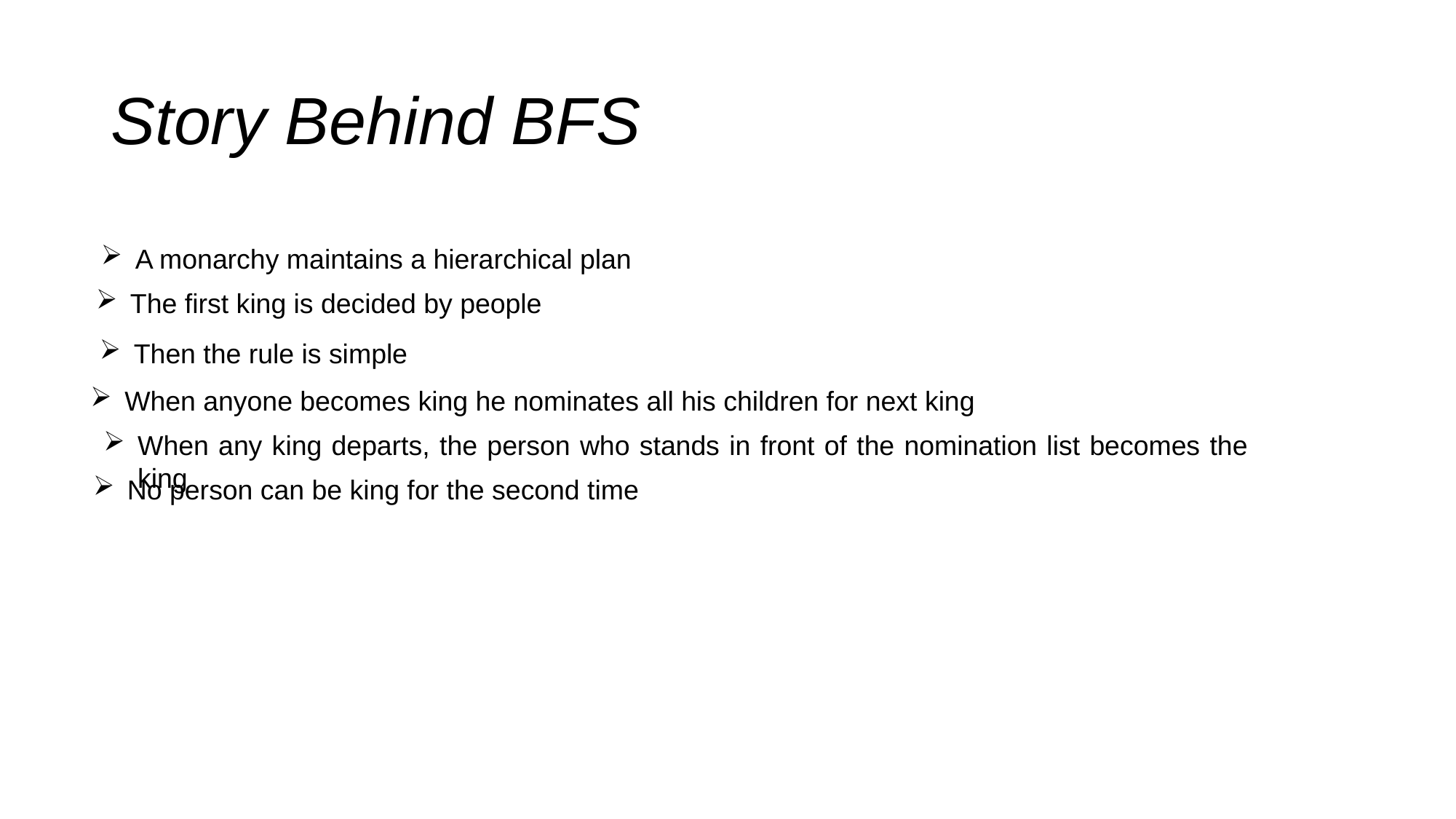

# Story Behind BFS
A monarchy maintains a hierarchical plan
The first king is decided by people
Then the rule is simple
When anyone becomes king he nominates all his children for next king
When any king departs, the person who stands in front of the nomination list becomes the king
No person can be king for the second time